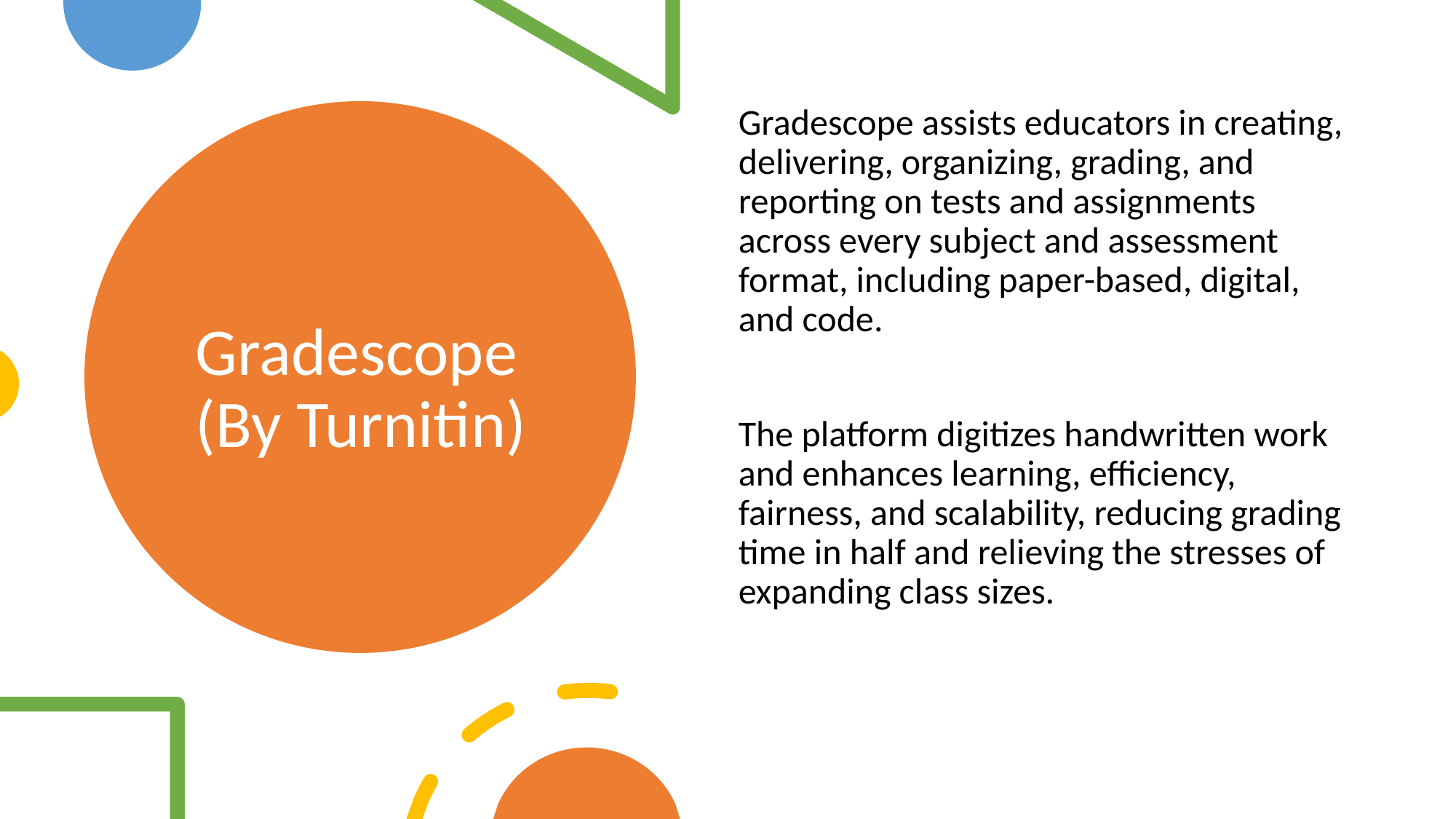

Gradescope assists educators in creating, delivering, organizing, grading, and reporting on tests and assignments across every subject and assessment format, including paper-based, digital, and code.

The platform digitizes handwritten work and enhances learning, efficiency, fairness, and scalability, reducing grading time in half and relieving the stresses of expanding class sizes.

# Gradescope (By Turnitin)